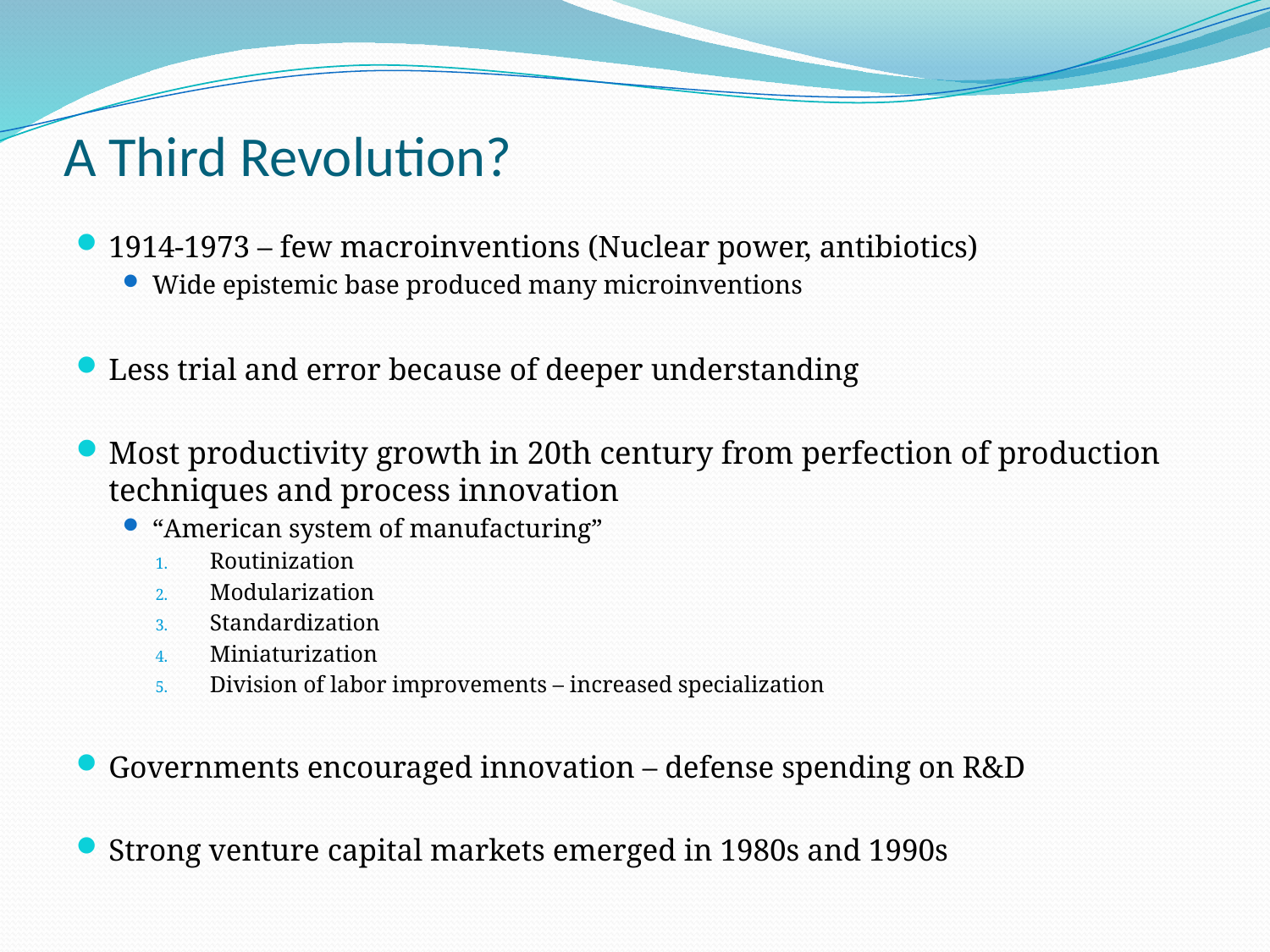

# A Third Revolution?
1914-1973 – few macroinventions (Nuclear power, antibiotics)
Wide epistemic base produced many microinventions

Less trial and error because of deeper understanding

Most productivity growth in 20th century from perfection of production techniques and process innovation
“American system of manufacturing”
Routinization
Modularization
Standardization
Miniaturization
Division of labor improvements – increased specialization

Governments encouraged innovation – defense spending on R&D

Strong venture capital markets emerged in 1980s and 1990s